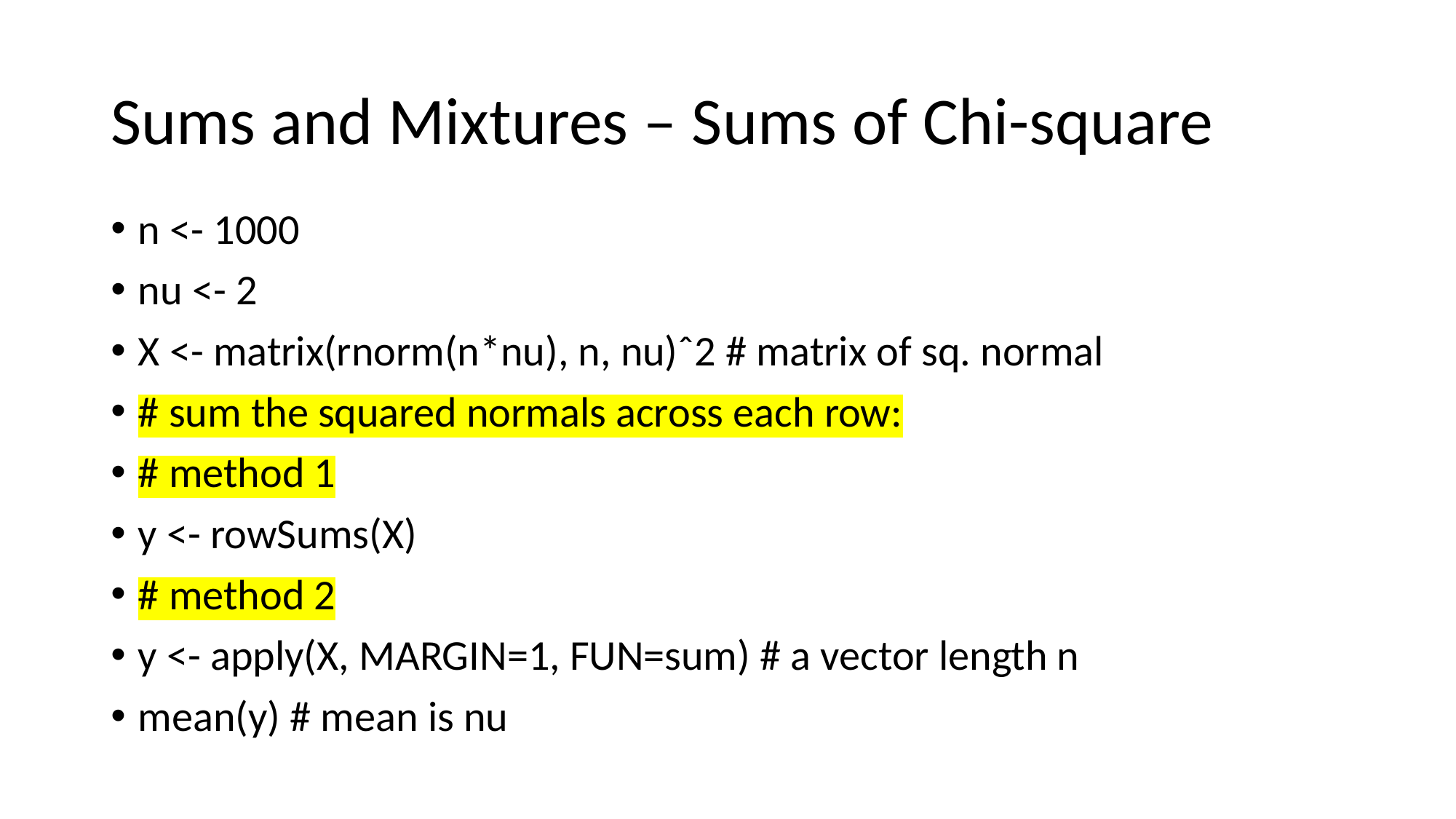

# Sums and Mixtures – Sums of Chi-square
n <- 1000
nu <- 2
X <- matrix(rnorm(n*nu), n, nu)ˆ2 # matrix of sq. normal
# sum the squared normals across each row:
# method 1
y <- rowSums(X)
# method 2
y <- apply(X, MARGIN=1, FUN=sum) # a vector length n
mean(y) # mean is nu